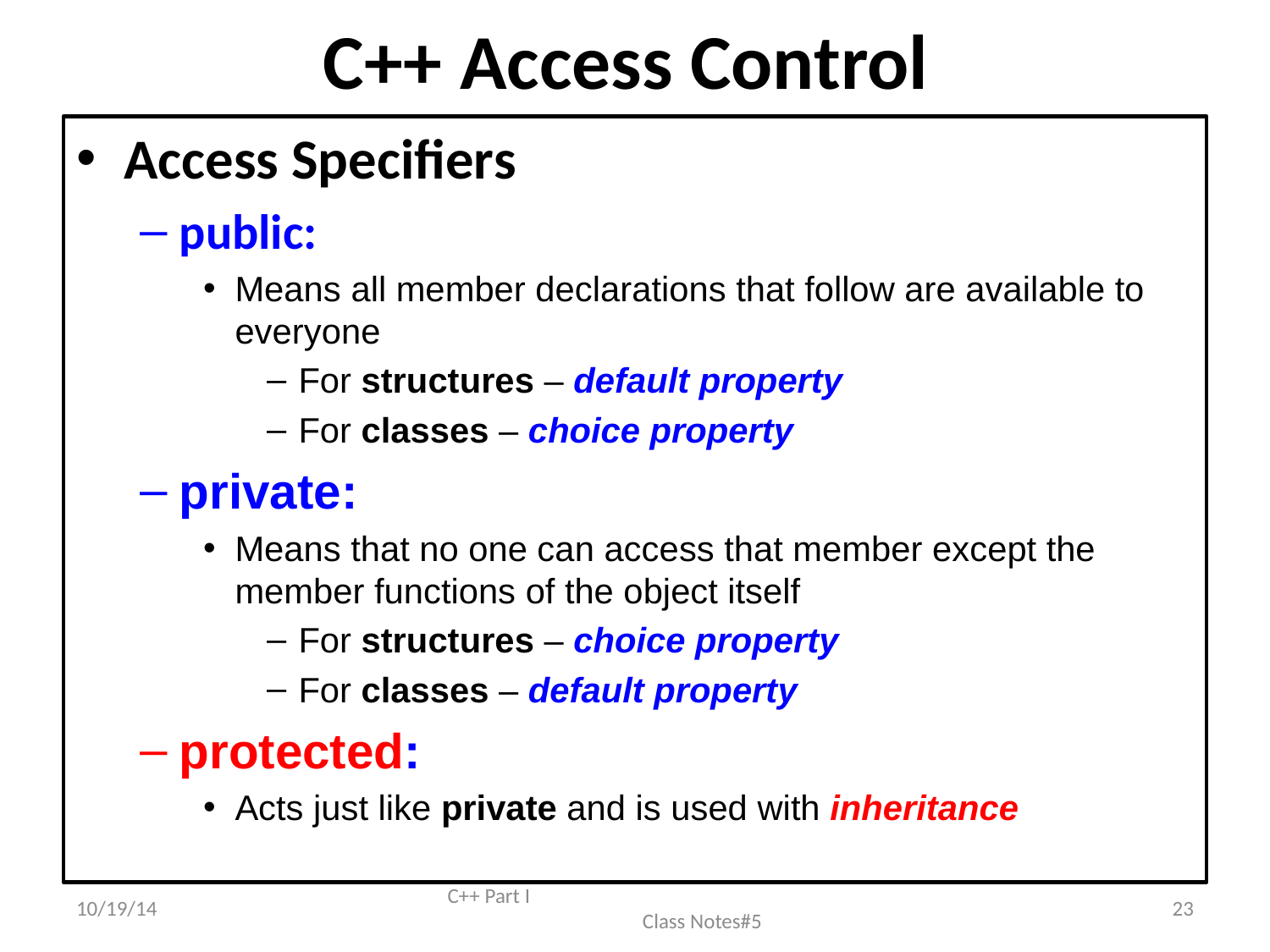

# C++ Access Control
Access Specifiers
public:
Means all member declarations that follow are available to everyone
For structures – default property
For classes – choice property
private:
Means that no one can access that member except the member functions of the object itself
For structures – choice property
For classes – default property
protected:
Acts just like private and is used with inheritance
10/19/14
C++ Part I                                                                                         Class Notes#5
23